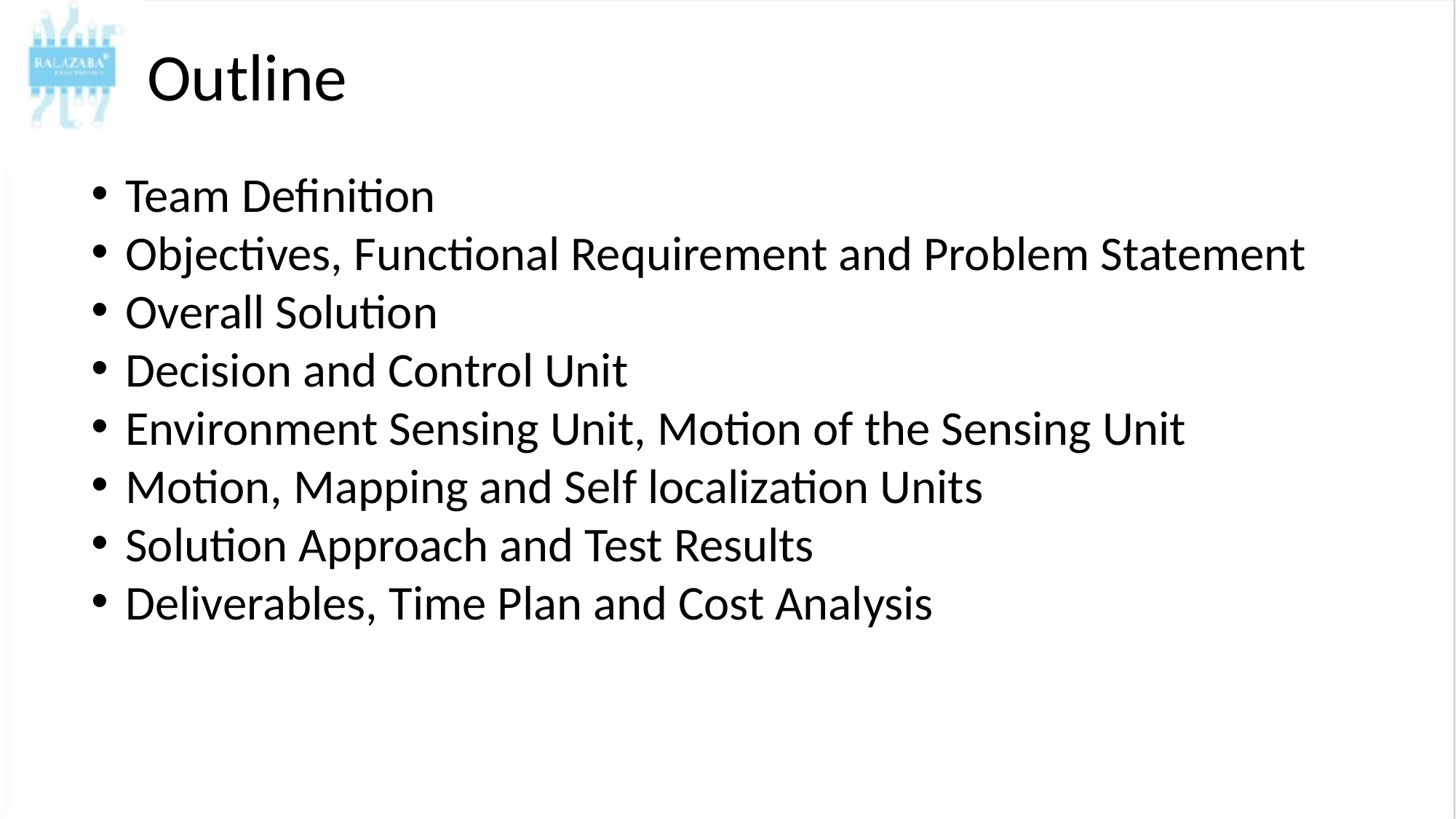

# Outline
Team Definition
Objectives, Functional Requirement and Problem Statement
Overall Solution
Decision and Control Unit
Environment Sensing Unit, Motion of the Sensing Unit
Motion, Mapping and Self localization Units
Solution Approach and Test Results
Deliverables, Time Plan and Cost Analysis